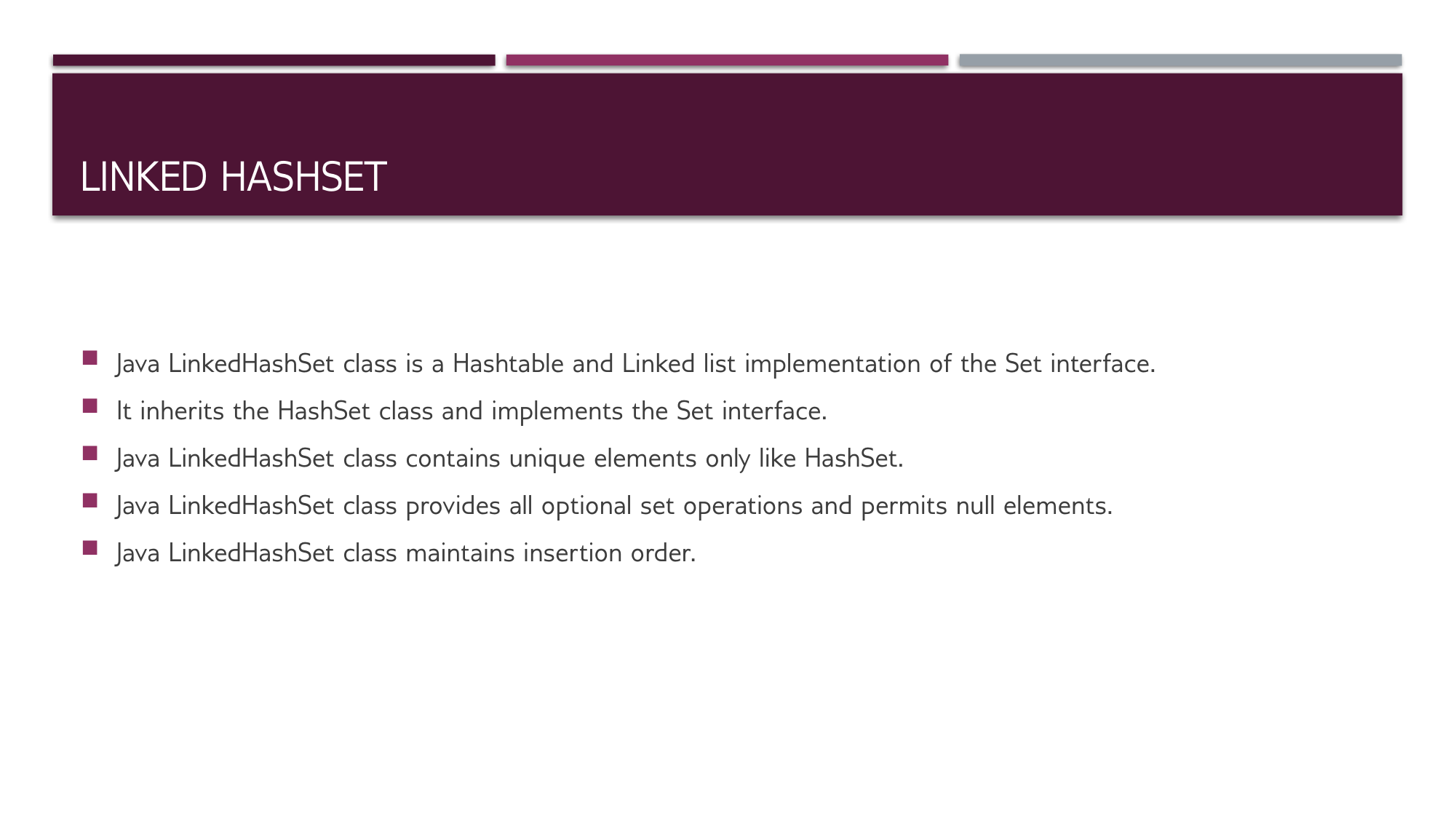

# Linked hashset
Java LinkedHashSet class is a Hashtable and Linked list implementation of the Set interface.
It inherits the HashSet class and implements the Set interface.
Java LinkedHashSet class contains unique elements only like HashSet.
Java LinkedHashSet class provides all optional set operations and permits null elements.
Java LinkedHashSet class maintains insertion order.